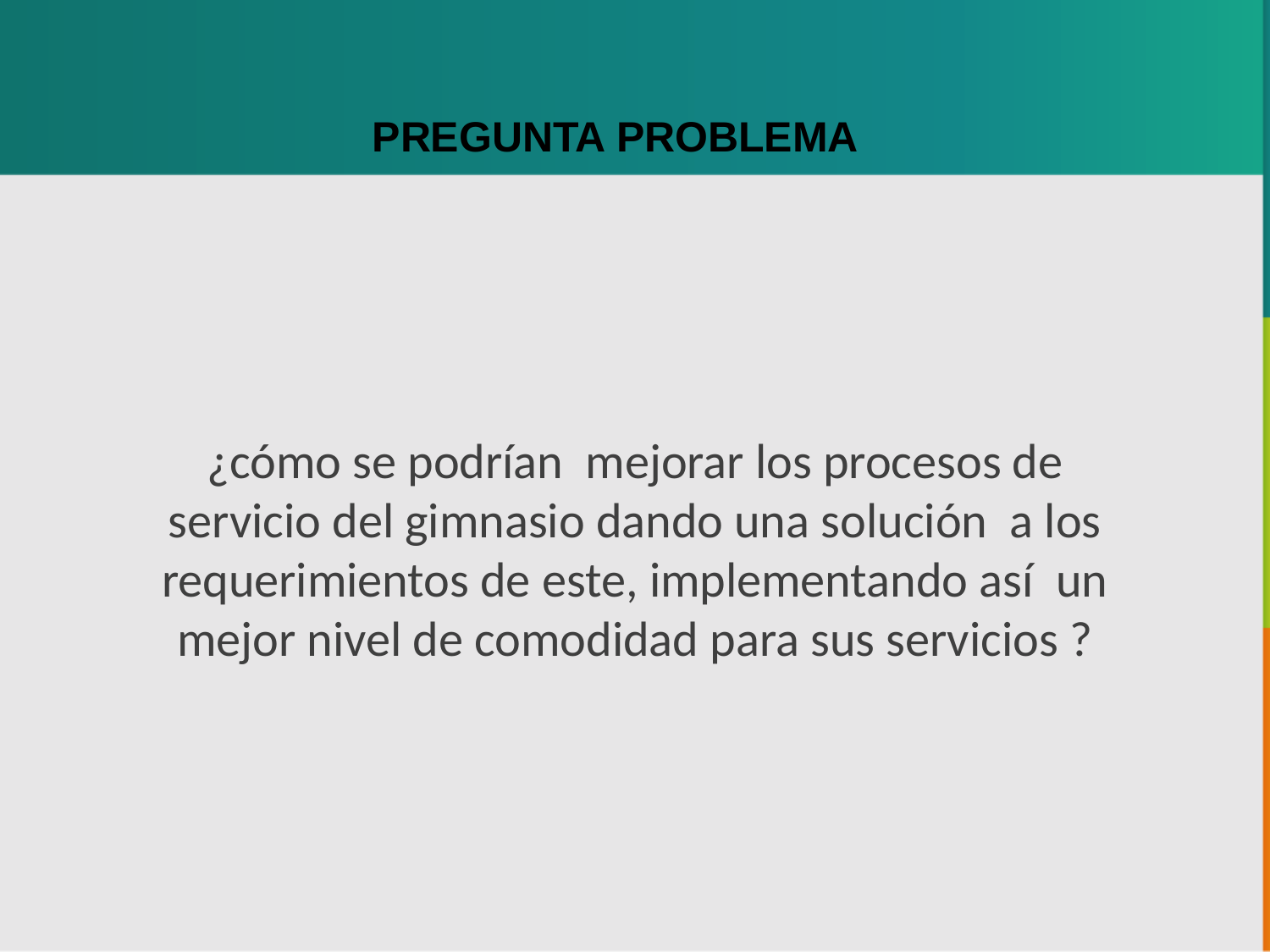

PREGUNTA PROBLEMA
¿cómo se podrían  mejorar los procesos de servicio del gimnasio dando una solución  a los requerimientos de este, implementando así  un mejor nivel de comodidad para sus servicios ?